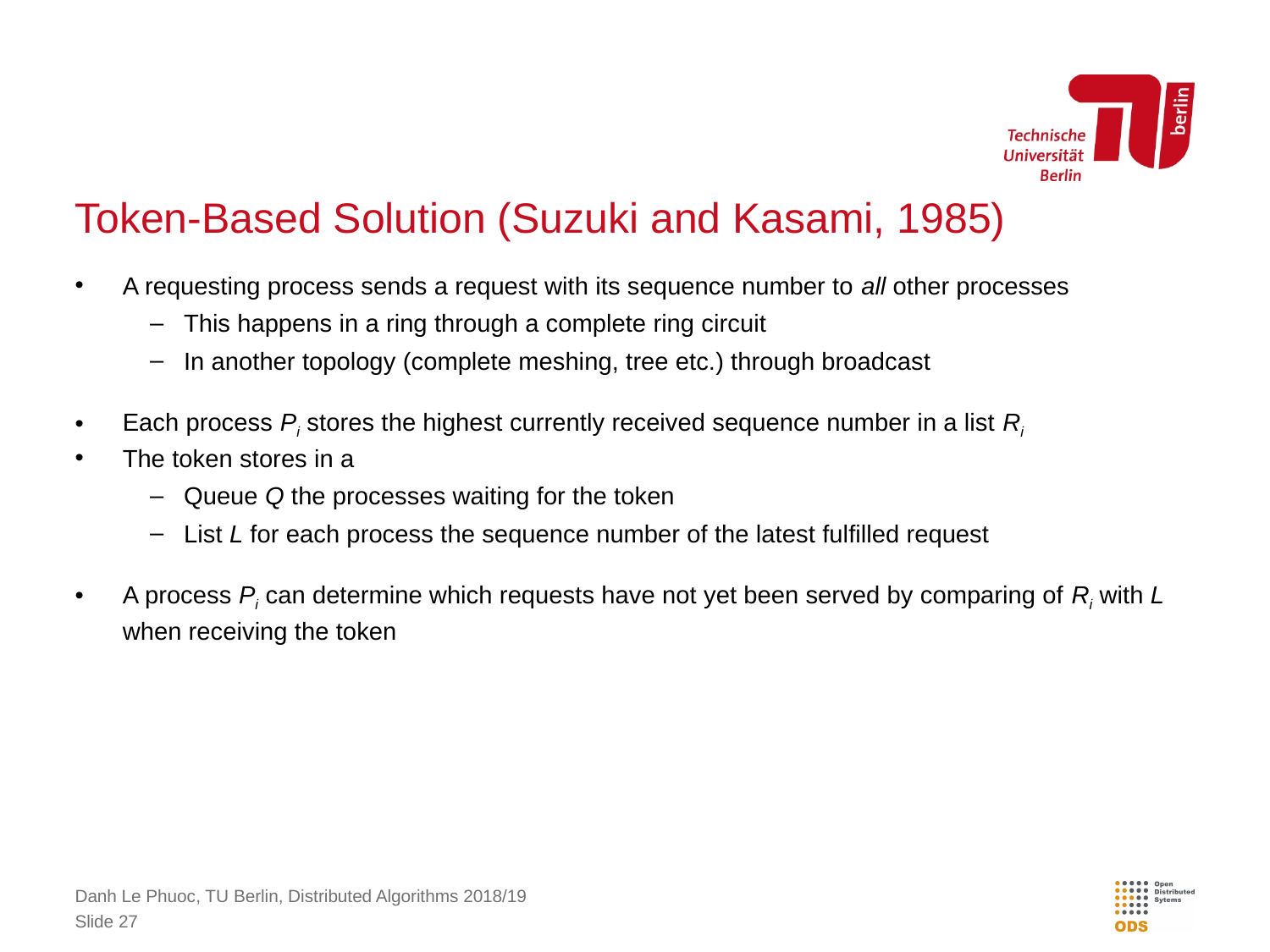

# Token-Based Solution (Suzuki and Kasami, 1985)
A requesting process sends a request with its sequence number to all other processes
This happens in a ring through a complete ring circuit
In another topology (complete meshing, tree etc.) through broadcast

Each process Pi stores the highest currently received sequence number in a list Ri
The token stores in a
Queue Q the processes waiting for the token
List L for each process the sequence number of the latest fulfilled request

A process Pi can determine which requests have not yet been served by comparing of Ri with L when receiving the token
Danh Le Phuoc, TU Berlin, Distributed Algorithms 2018/19
Slide 27